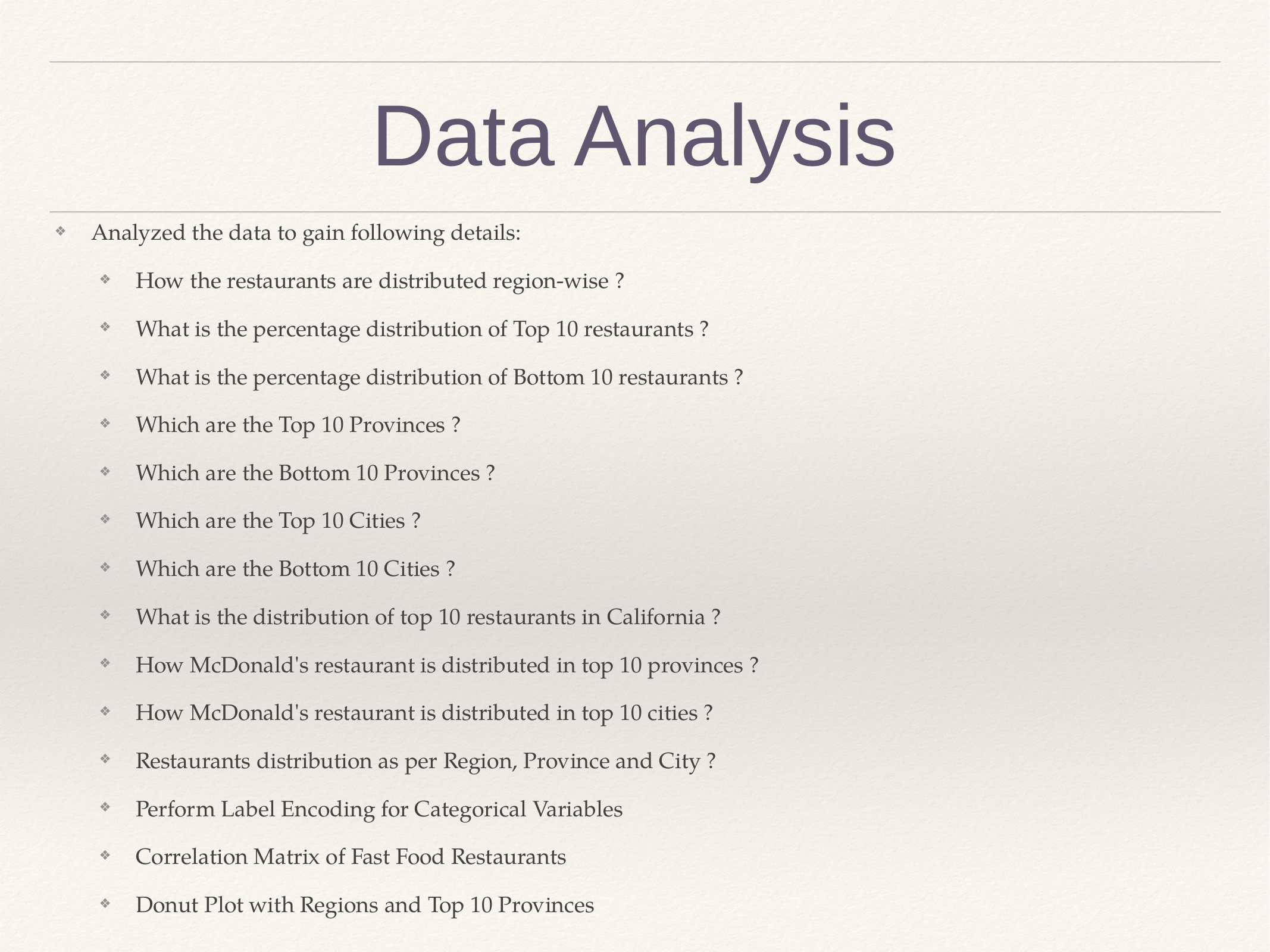

# Data Analysis
Analyzed the data to gain following details:
How the restaurants are distributed region-wise ?
What is the percentage distribution of Top 10 restaurants ?
What is the percentage distribution of Bottom 10 restaurants ?
Which are the Top 10 Provinces ?
Which are the Bottom 10 Provinces ?
Which are the Top 10 Cities ?
Which are the Bottom 10 Cities ?
What is the distribution of top 10 restaurants in California ?
How McDonald's restaurant is distributed in top 10 provinces ?
How McDonald's restaurant is distributed in top 10 cities ?
Restaurants distribution as per Region, Province and City ?
Perform Label Encoding for Categorical Variables
Correlation Matrix of Fast Food Restaurants
Donut Plot with Regions and Top 10 Provinces